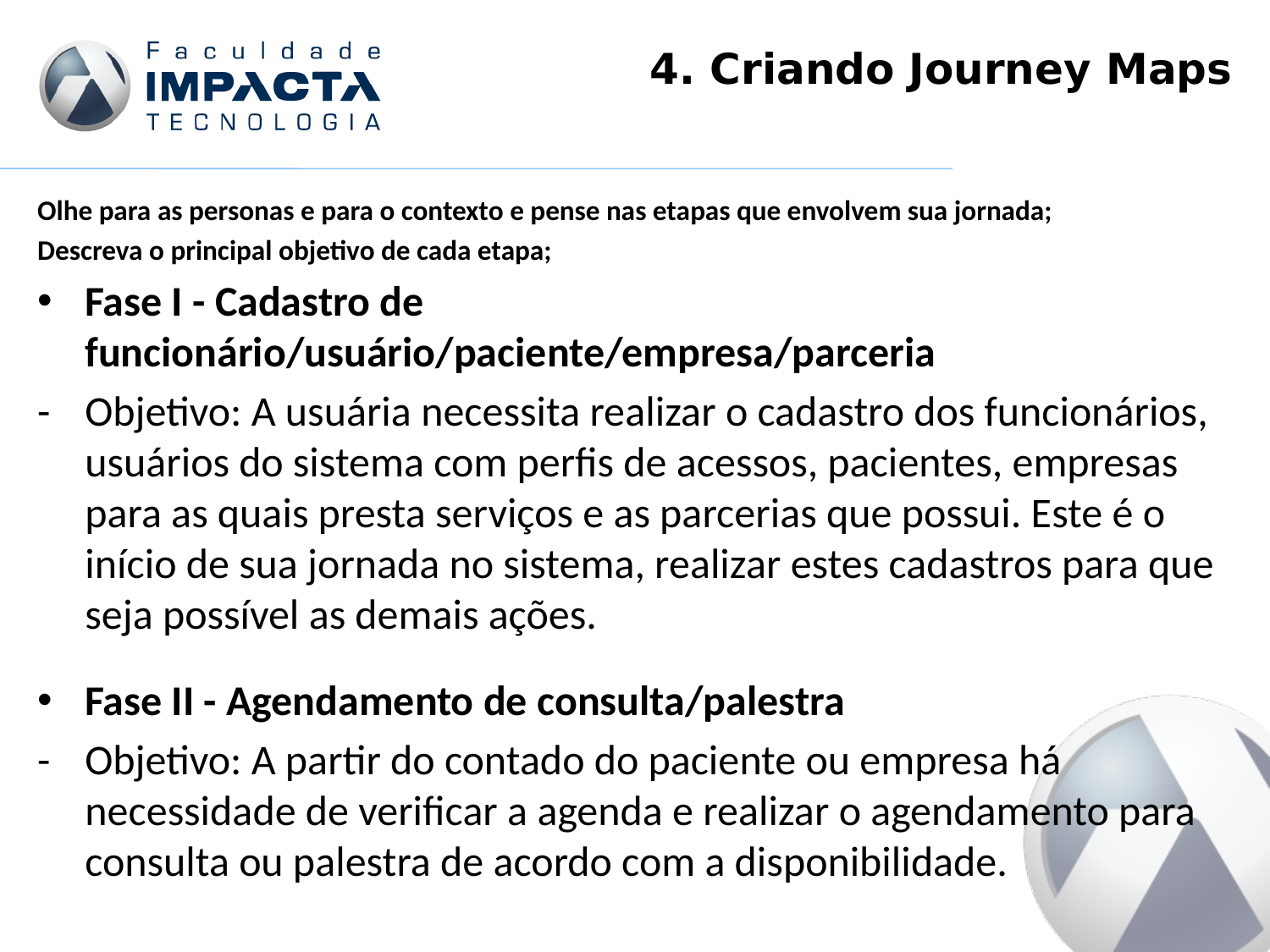

# 4. Criando Journey Maps
Olhe para as personas e para o contexto e pense nas etapas que envolvem sua jornada;
Descreva o principal objetivo de cada etapa;
Fase I - Cadastro de funcionário/usuário/paciente/empresa/parceria
-	Objetivo: A usuária necessita realizar o cadastro dos funcionários, usuários do sistema com perfis de acessos, pacientes, empresas para as quais presta serviços e as parcerias que possui. Este é o início de sua jornada no sistema, realizar estes cadastros para que seja possível as demais ações.

Fase II - Agendamento de consulta/palestra
-	Objetivo: A partir do contado do paciente ou empresa há necessidade de verificar a agenda e realizar o agendamento para consulta ou palestra de acordo com a disponibilidade.